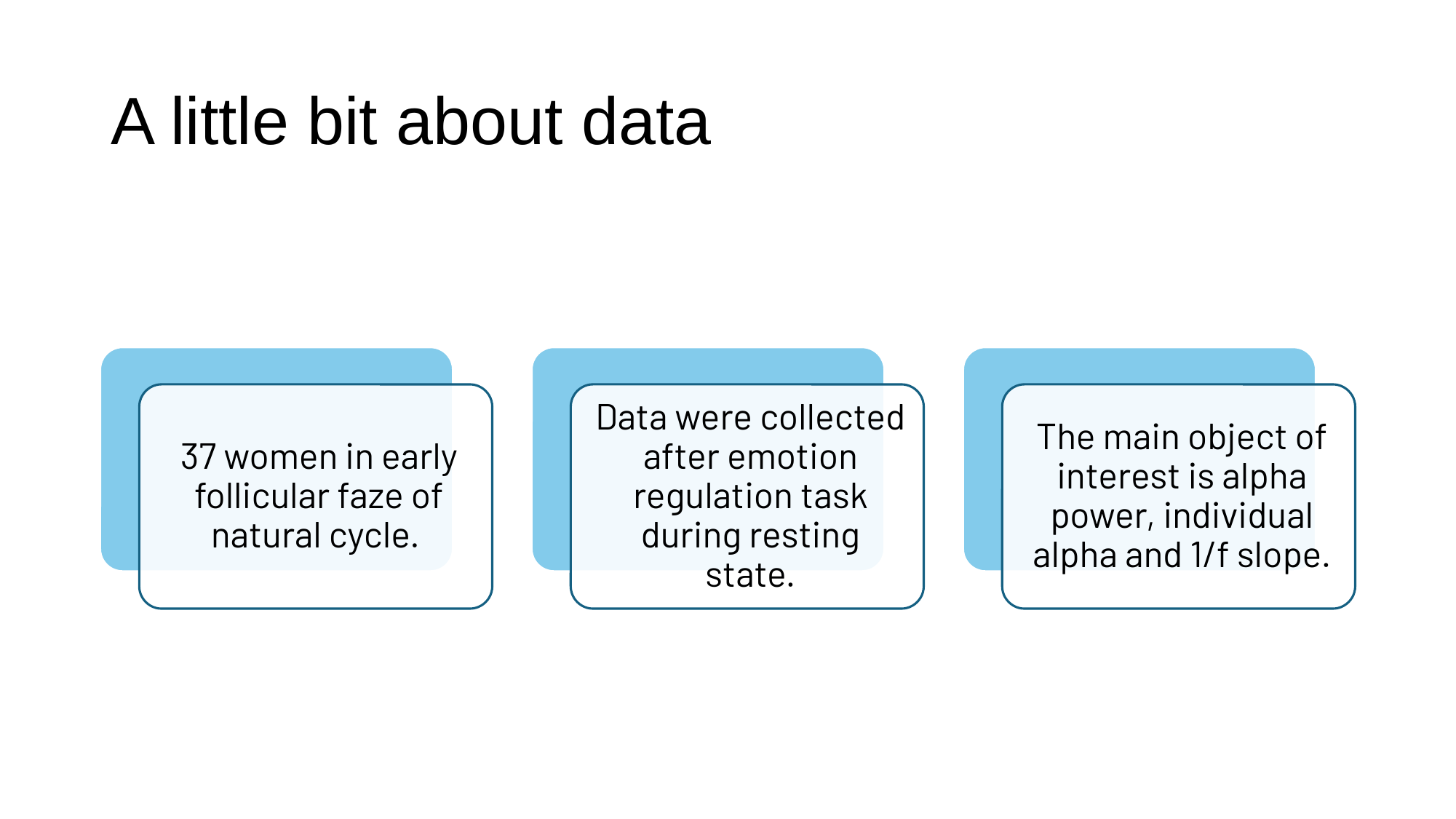

# A little bit about data
37 women in early follicular faze of natural cycle.
Data were collected after emotion regulation task during resting state.
The main object of interest is alpha power, individual alpha and 1/f slope.